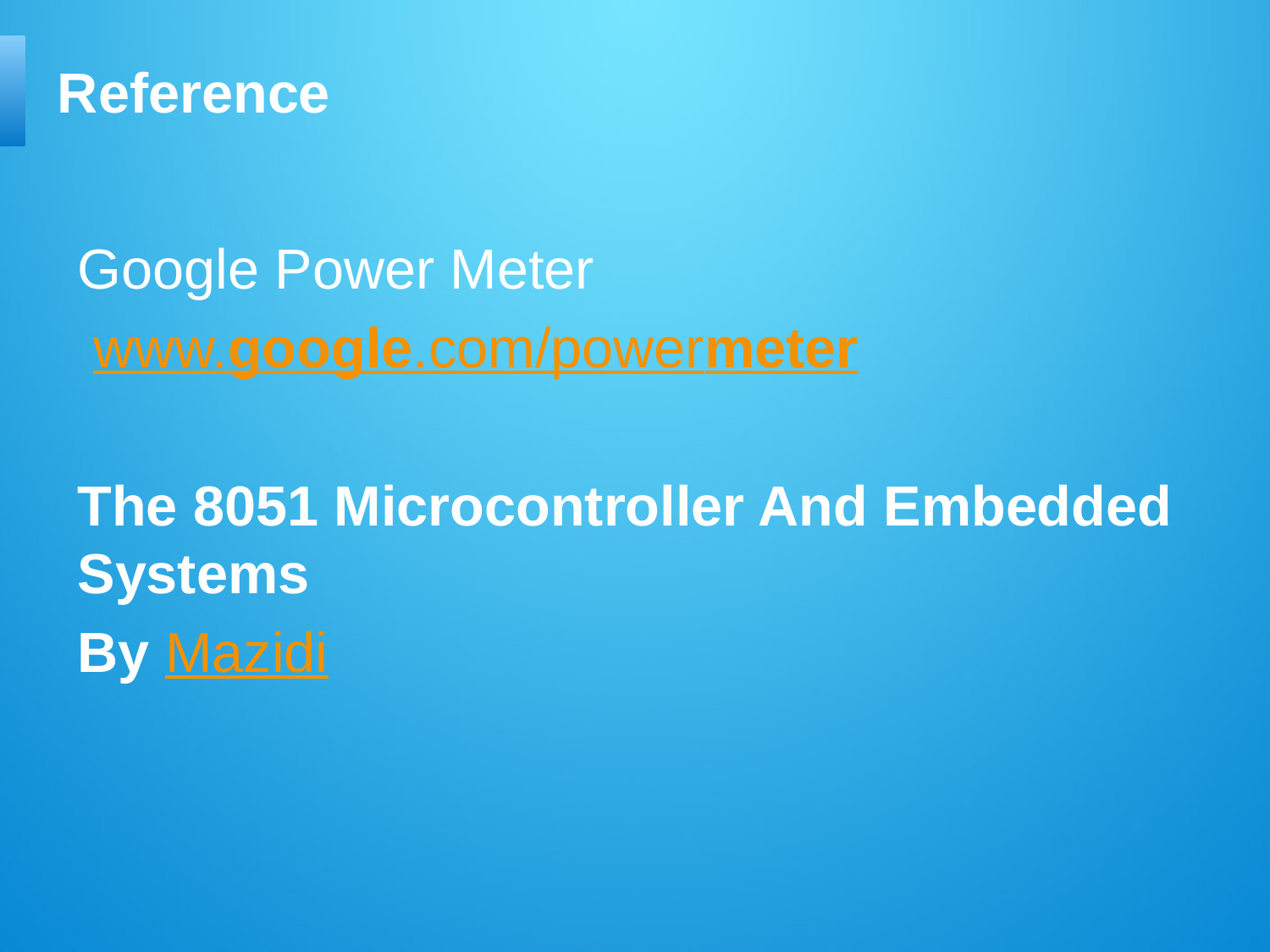

# Reference
Google Power Meter
 www.google.com/powermeter

The 8051 Microcontroller And Embedded Systems
By Mazidi